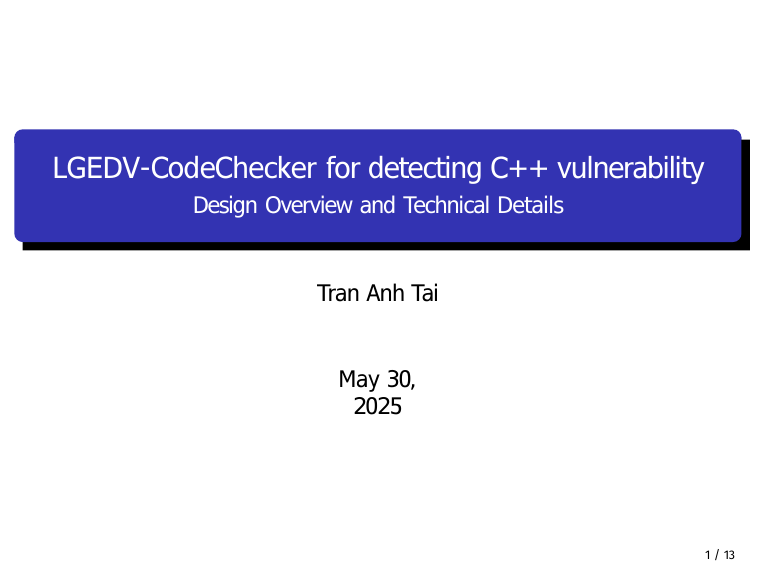

LGEDV-CodeChecker for detecting C++ vulnerability
Design Overview and Technical Details
Tran Anh Tai

May 30, 2025
1 / 13